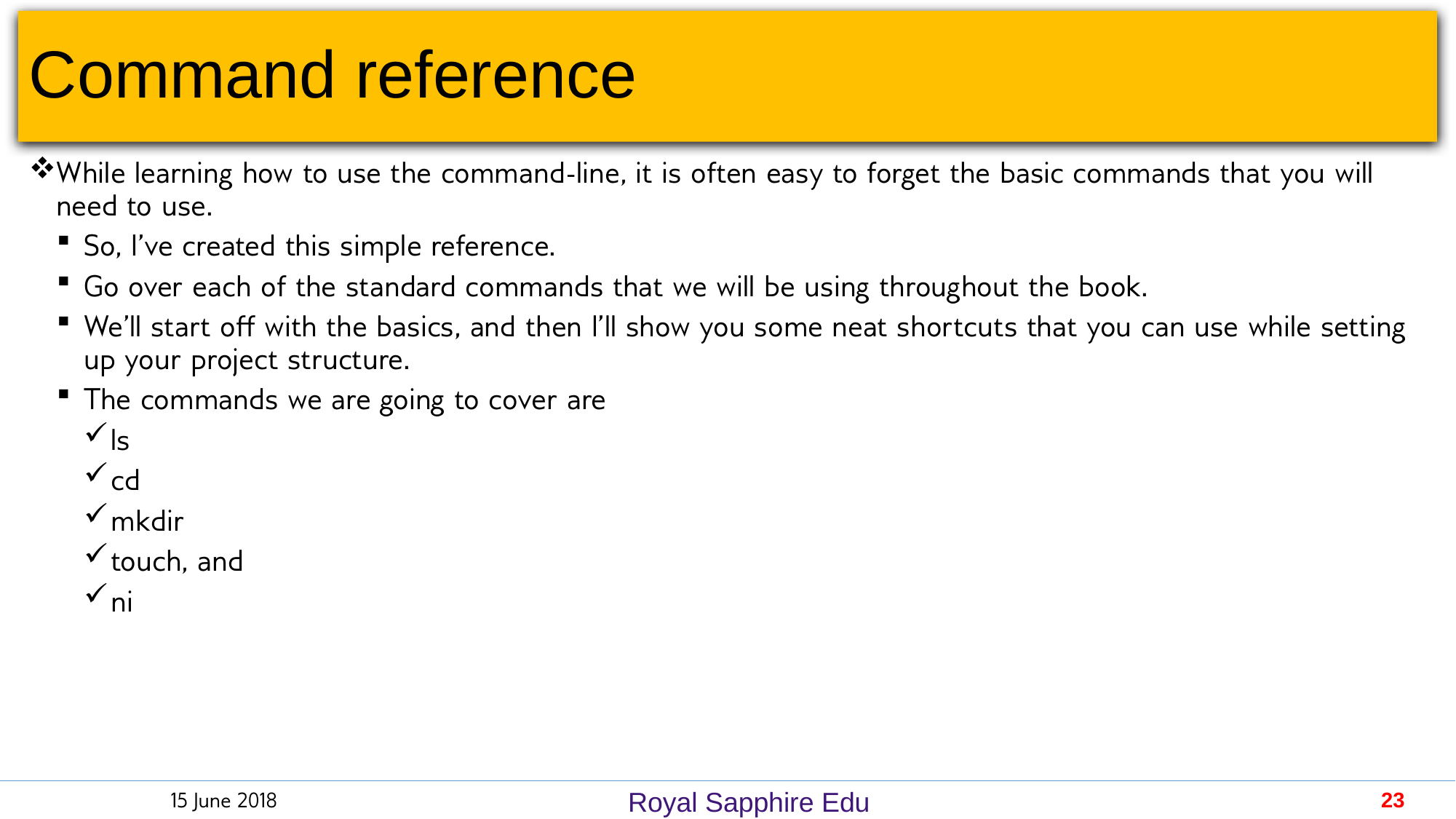

# Command reference
While learning how to use the command-line, it is often easy to forget the basic commands that you will need to use.
So, I’ve created this simple reference.
Go over each of the standard commands that we will be using throughout the book.
We’ll start off with the basics, and then I’ll show you some neat shortcuts that you can use while setting up your project structure.
The commands we are going to cover are
ls
cd
mkdir
touch, and
ni
15 June 2018
23